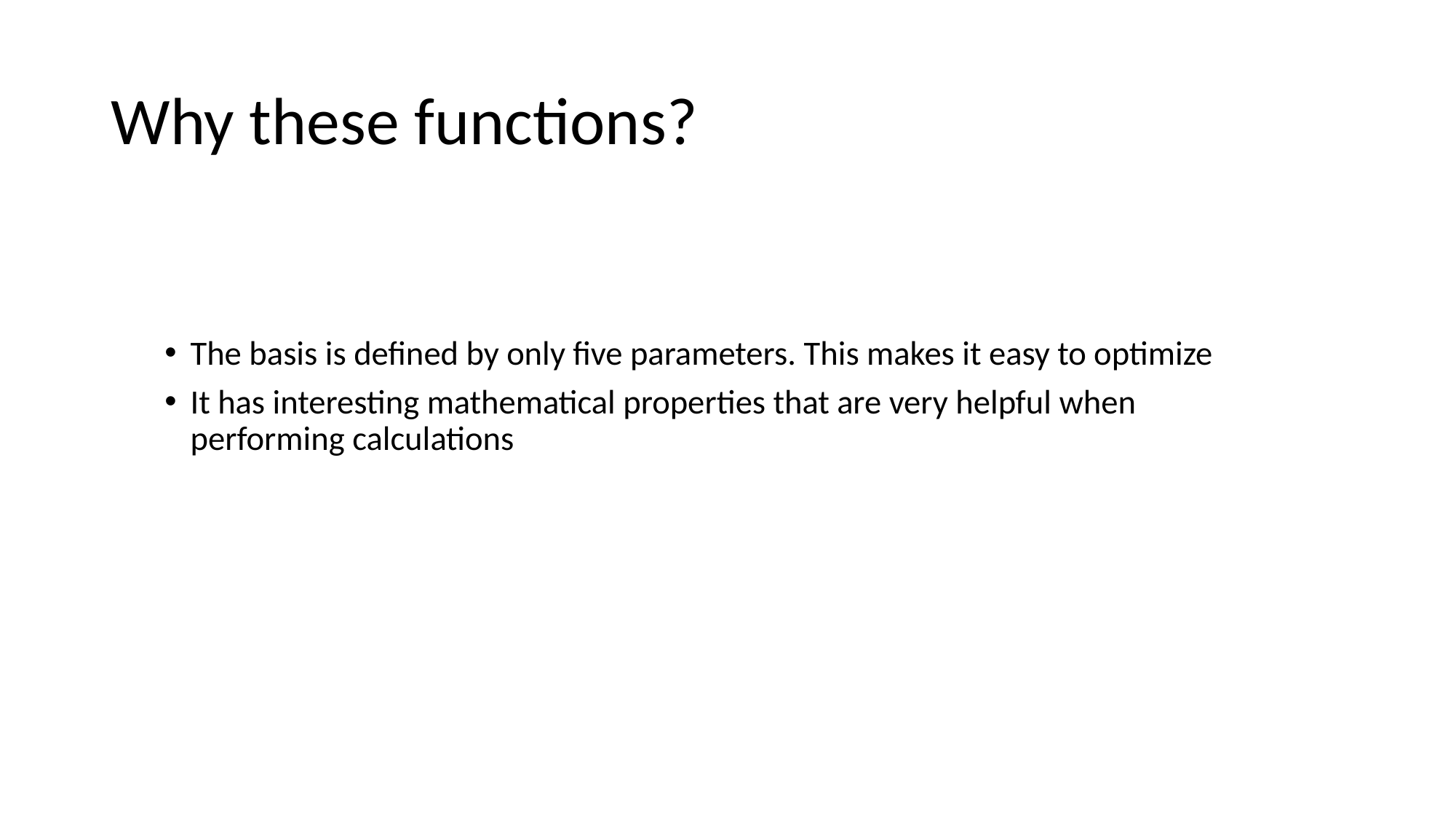

# Why these functions?
The basis is defined by only five parameters. This makes it easy to optimize
It has interesting mathematical properties that are very helpful when performing calculations